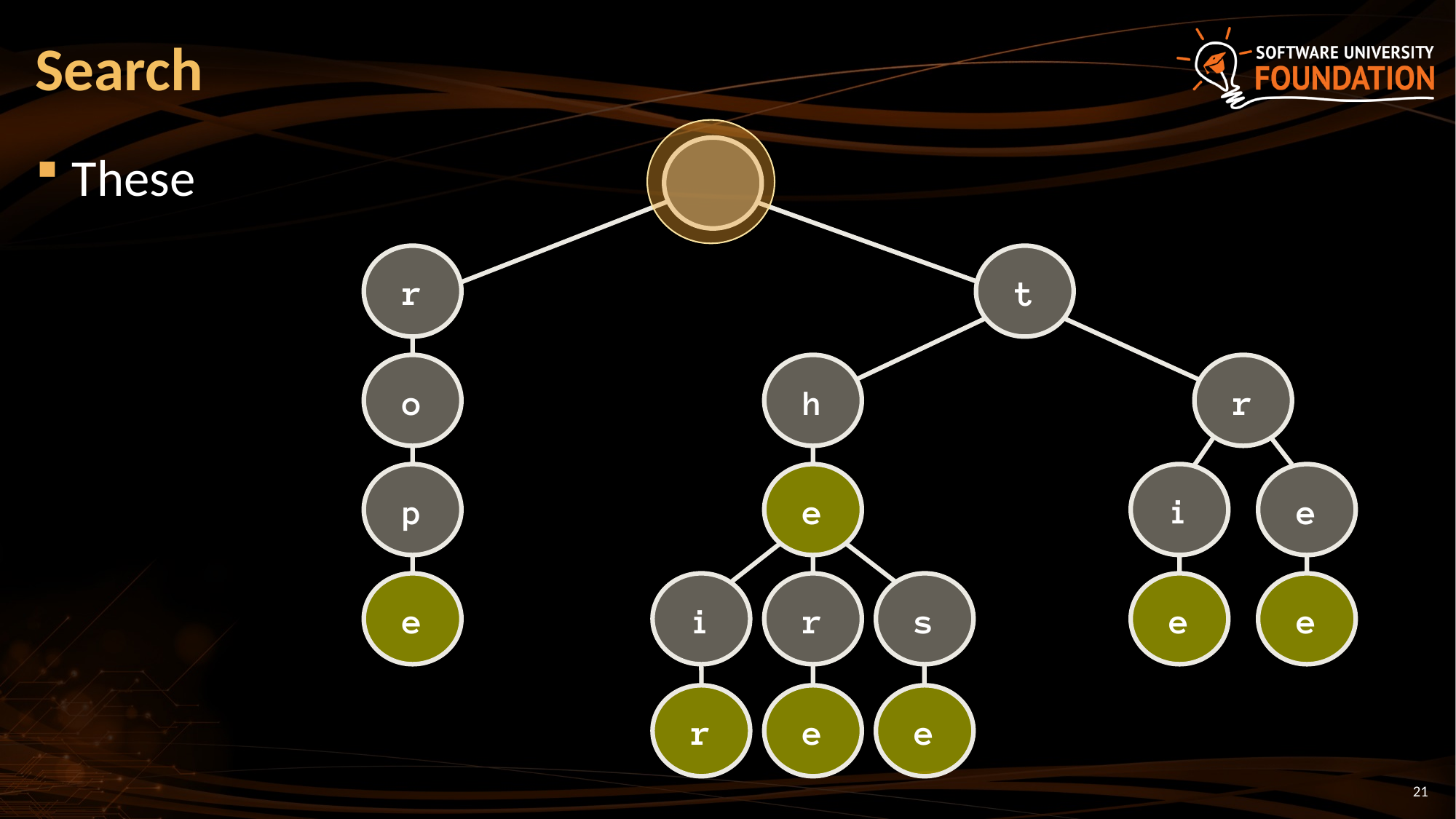

# Search

These

r
t

o
r
h

i
p
e
e

e
i
r
s
e
e

r
e
e
21